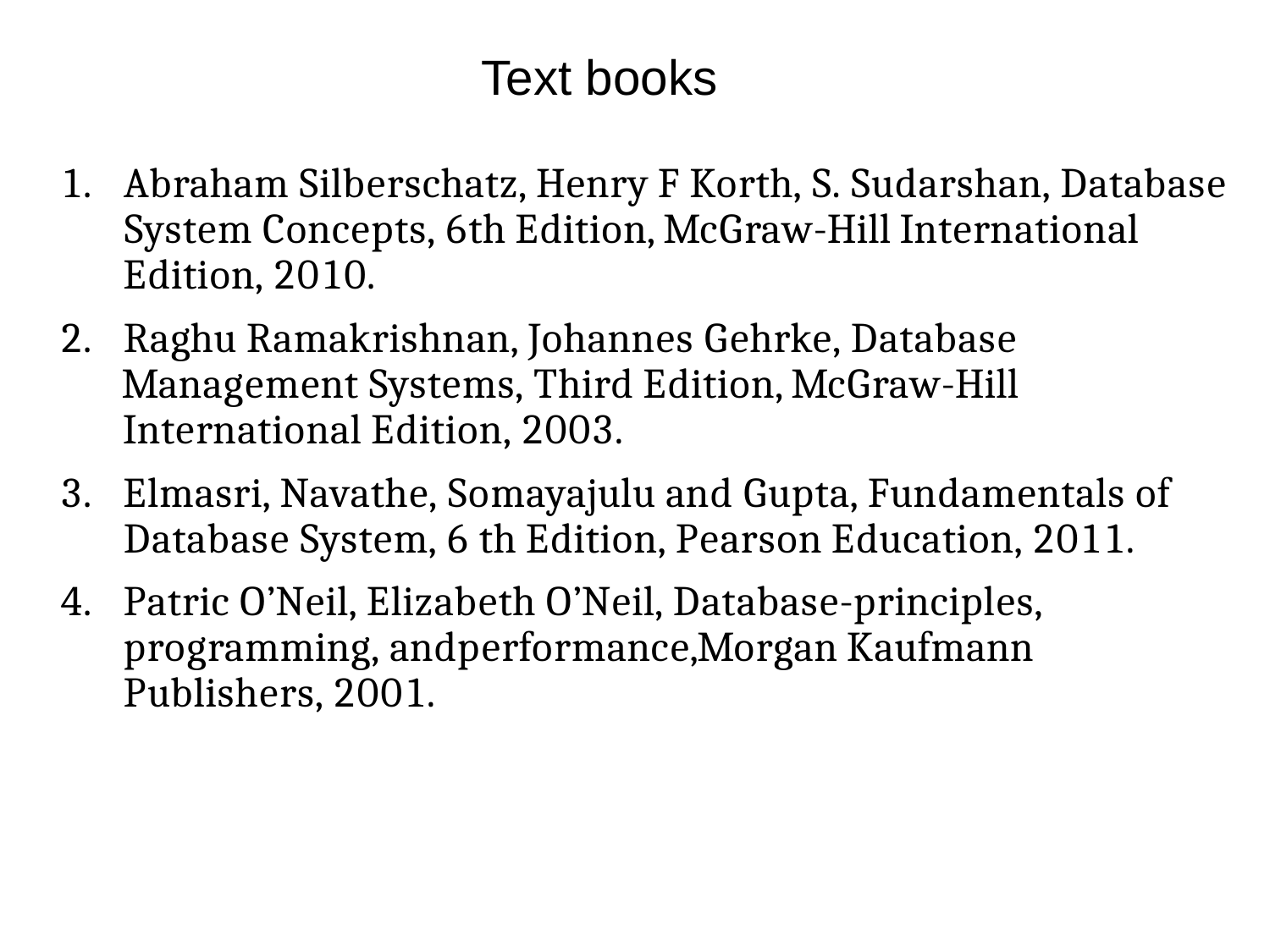

# Text books
Abraham Silberschatz, Henry F Korth, S. Sudarshan, Database System Concepts, 6th Edition, McGraw-Hill International Edition, 2010.
Raghu Ramakrishnan, Johannes Gehrke, Database Management Systems, Third Edition, McGraw-Hill International Edition, 2003.
Elmasri, Navathe, Somayajulu and Gupta, Fundamentals of Database System, 6 th Edition, Pearson Education, 2011.
Patric O’Neil, Elizabeth O’Neil, Database-principles, programming, andperformance,Morgan Kaufmann Publishers, 2001.